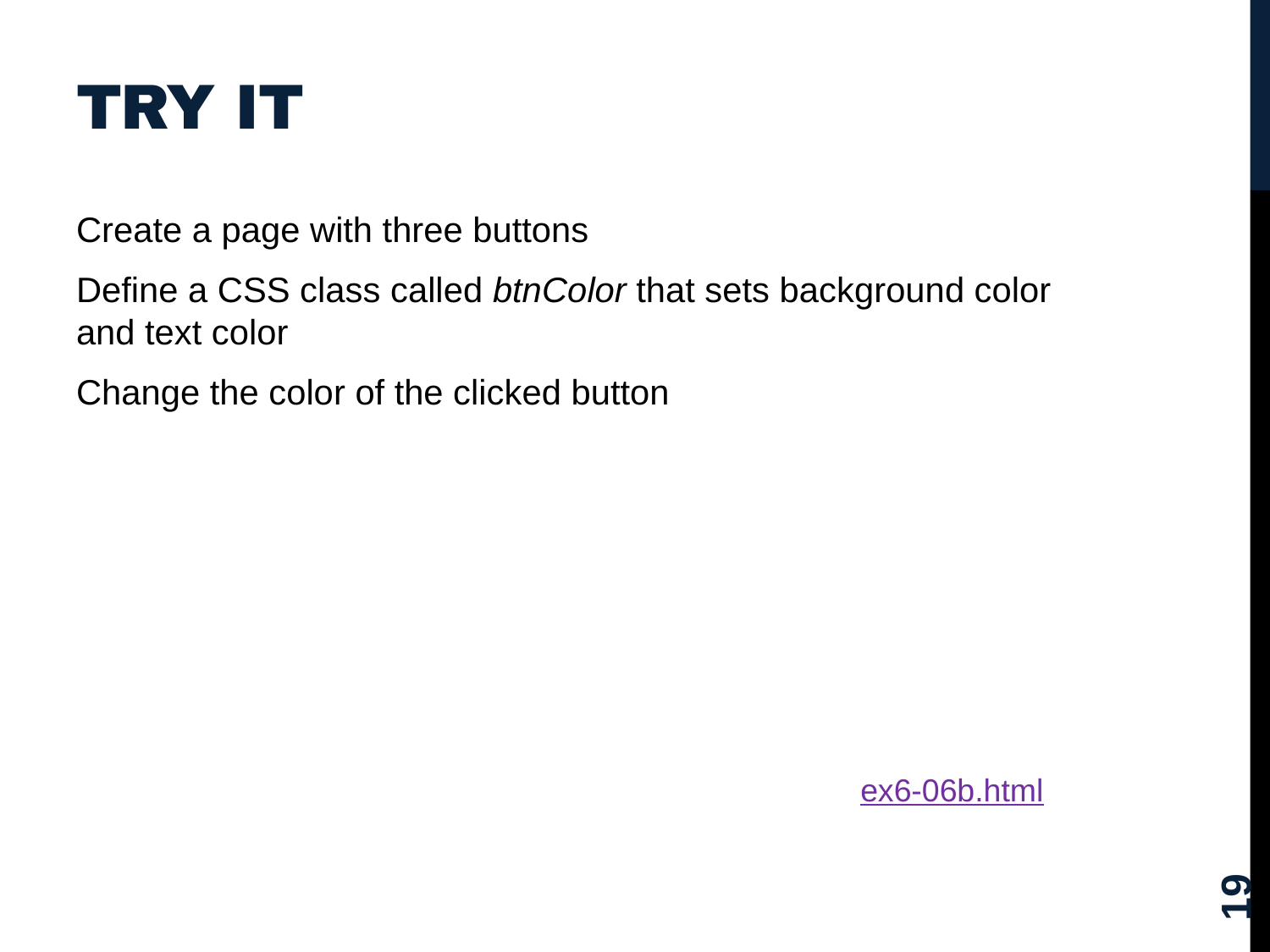

# try it
Create a page with three buttons
Define a CSS class called btnColor that sets background color and text color
Change the color of the clicked button
ex6-06b.html

19